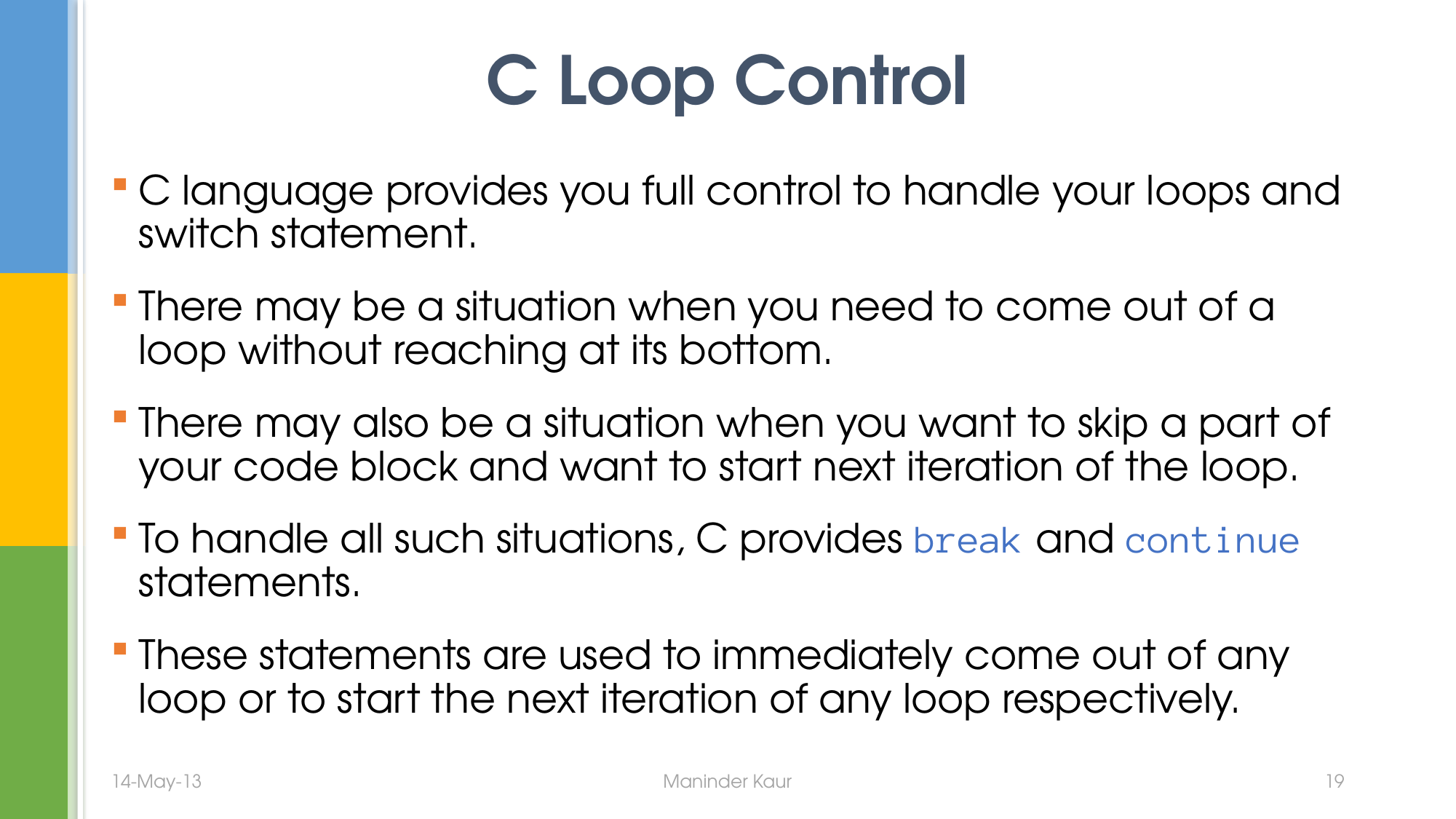

# C Loop Control
C language provides you full control to handle your loops and switch statement.
There may be a situation when you need to come out of a loop without reaching at its bottom.
There may also be a situation when you want to skip a part of your code block and want to start next iteration of the loop.
To handle all such situations, C provides break and continue statements.
These statements are used to immediately come out of any loop or to start the next iteration of any loop respectively.
14-May-13
Maninder Kaur
19